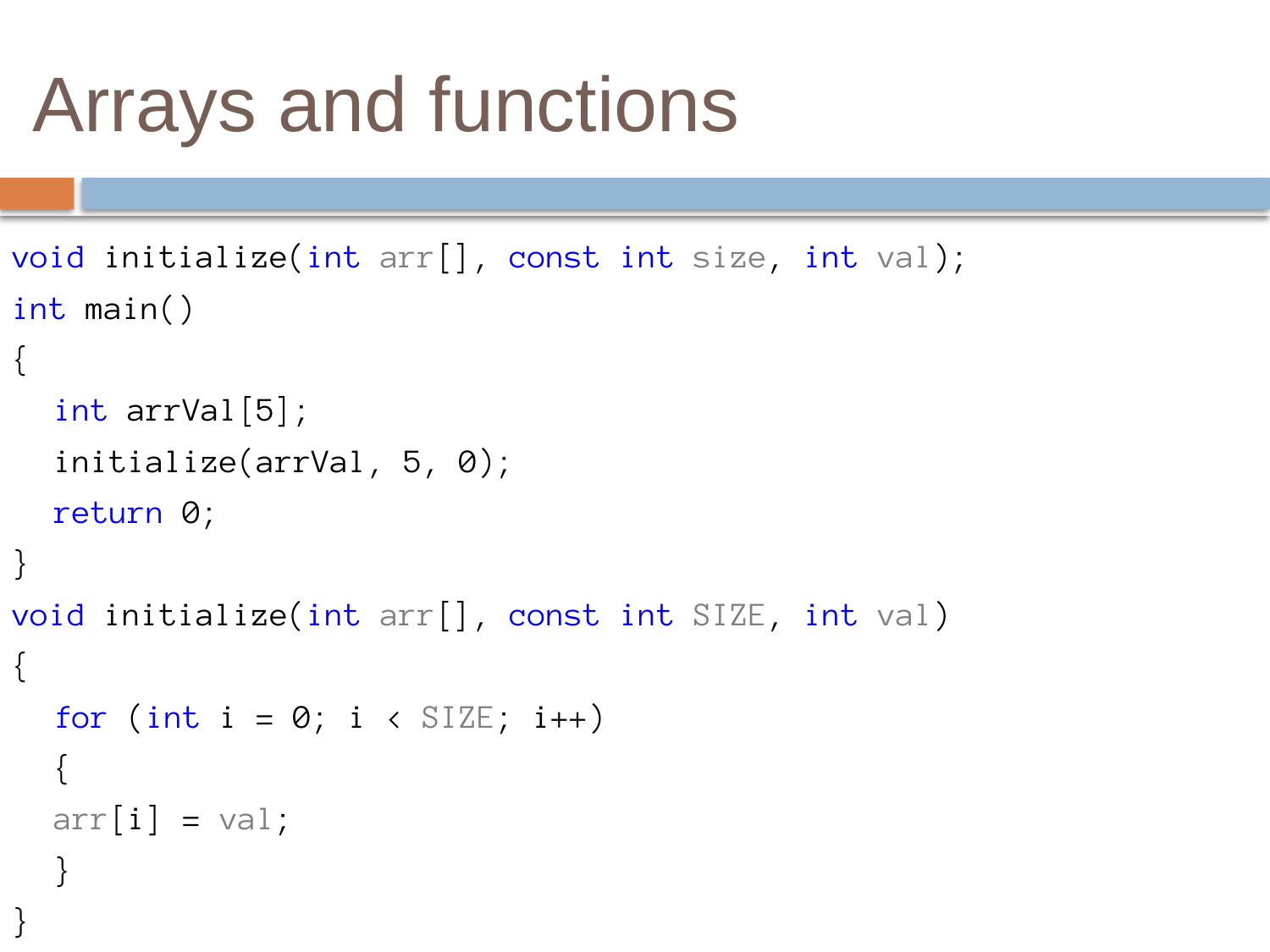

# Arrays and functions
void initialize(int arr[], const int size, int val);
int main()
{
	int arrVal[5];
	initialize(arrVal, 5, 0);
	return 0;
}
void initialize(int arr[], const int SIZE, int val)
{
	for (int i = 0; i < SIZE; i++)
	{
		arr[i] = val;
	}
}